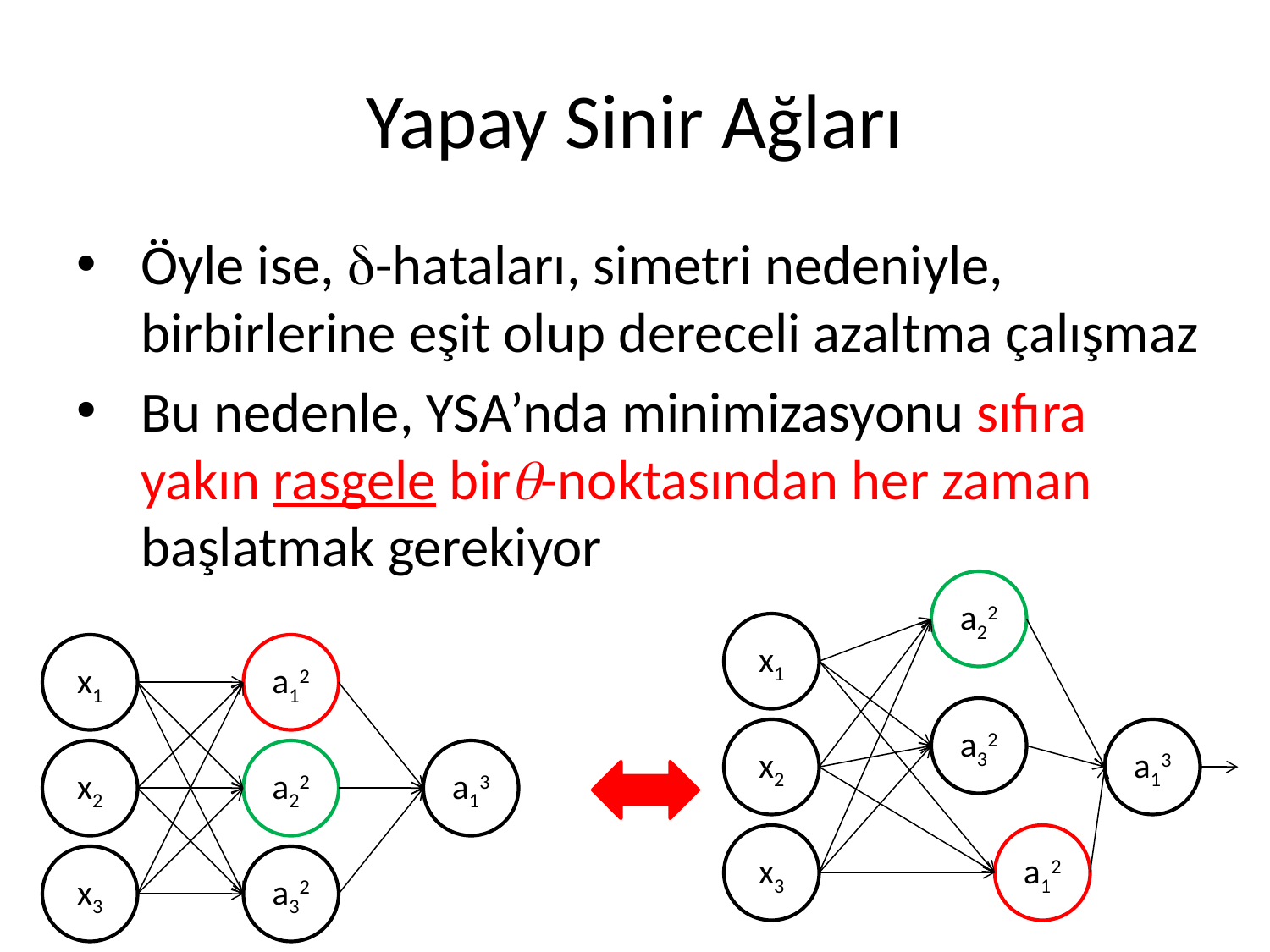

# Yapay Sinir Ağları
Öyle ise, δ-hataları, simetri nedeniyle, birbirlerine eşit olup dereceli azaltma çalışmaz
Bu nedenle, YSA’nda minimizasyonu sıfıra yakın rasgele birθ-noktasından her zaman başlatmak gerekiyor
a22
x1
a32
x2
a13
x3
a12
x1
a12
x2
a22
a13
x3
a32